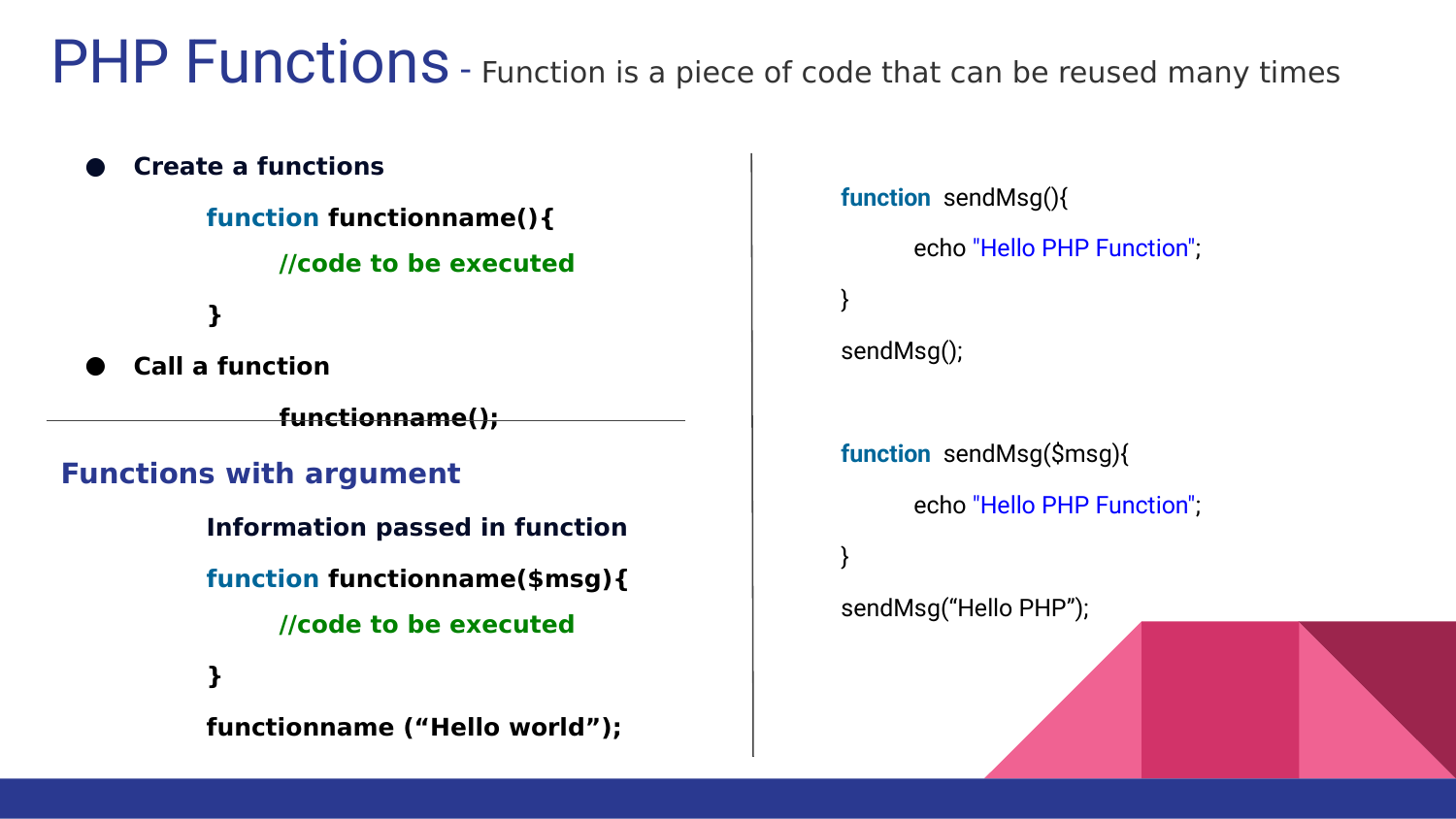

# PHP Functions - Function is a piece of code that can be reused many times
Create a functions
function functionname(){
//code to be executed
}
Call a function
functionname();
Functions with argument
	Information passed in function
function functionname($msg){
//code to be executed
}
functionname (“Hello world”);

function  sendMsg(){
echo "Hello PHP Function";
}
sendMsg();

function  sendMsg($msg){
echo "Hello PHP Function";
}
sendMsg(“Hello PHP”);